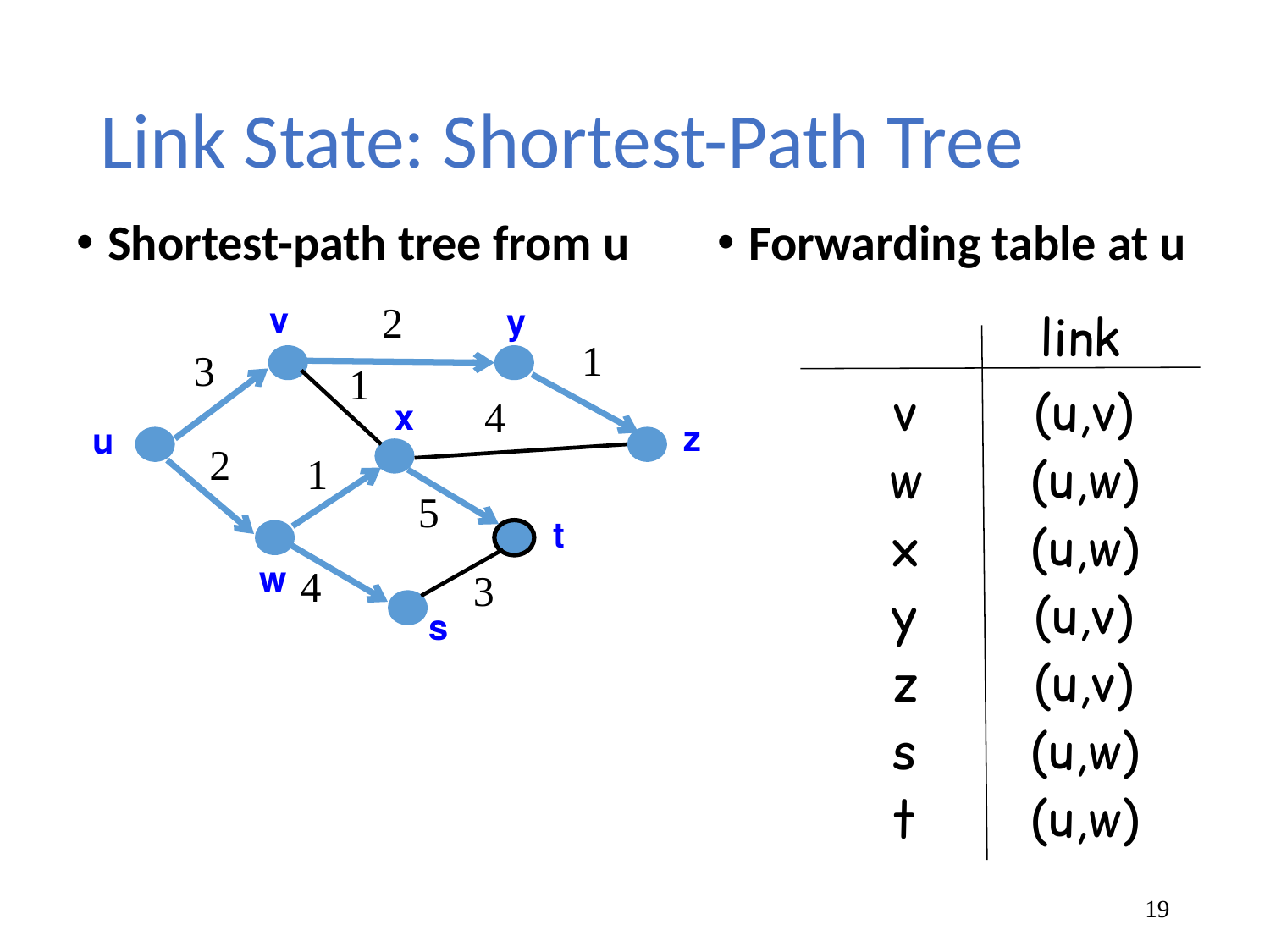

# Link State: Shortest-Path Tree
Shortest-path tree from u
Forwarding table at u

2
v
y
1
3

1

4
x
z
u

2

1

5
t

w
4
3

s
link

v
(u,v)
w
(u,w)
x
(u,w)
y
(u,v)
z
(u,v)
s
(u,w)
(u,w)
t
19